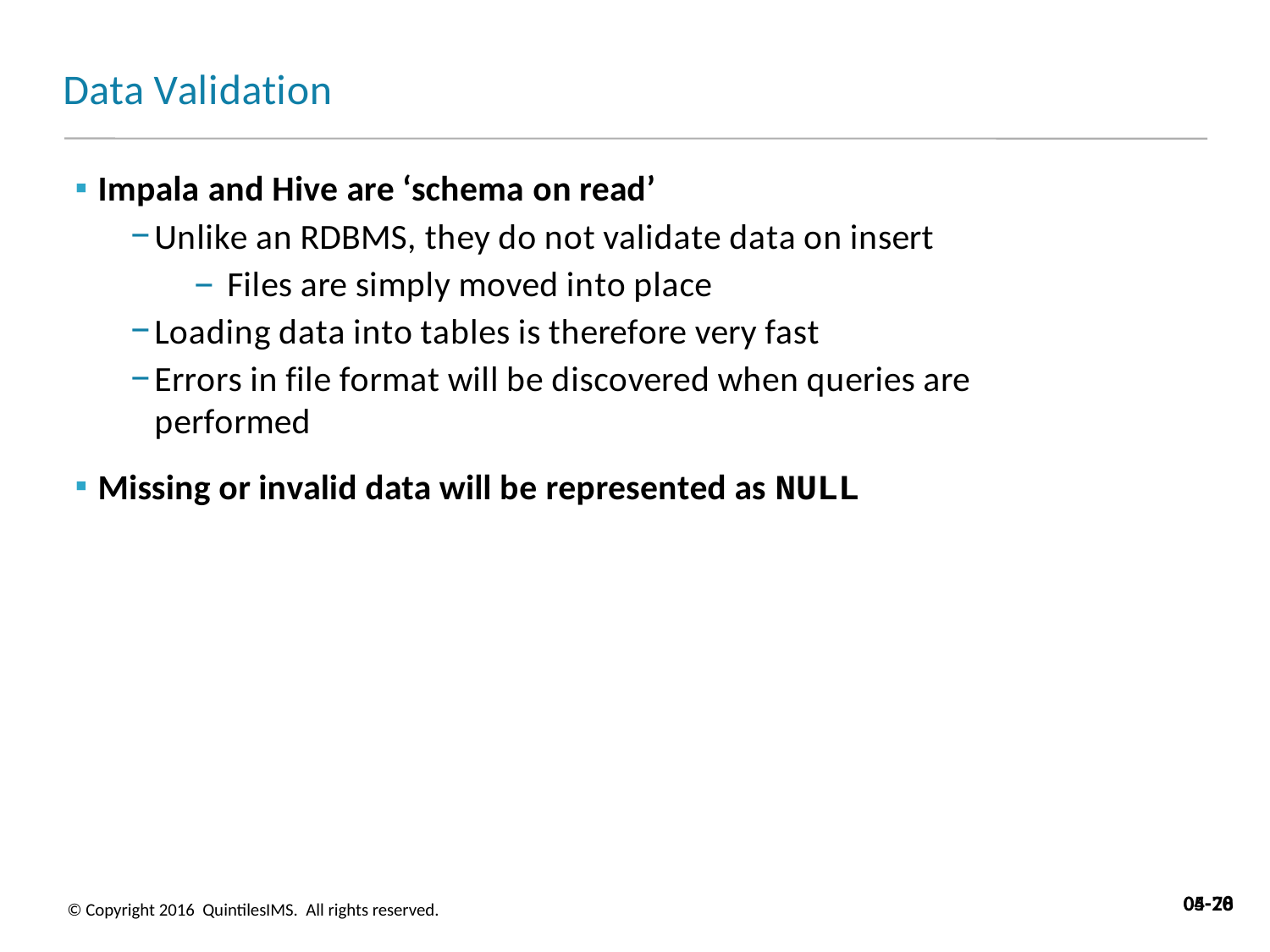

# Data Validation
Impala and Hive are ‘schema on read’
Unlike an RDBMS, they do not validate data on insert
– Files are simply moved into place
Loading data into tables is therefore very fast
Errors in file format will be discovered when queries are performed
Missing or invalid data will be represented as NULL
05-20
04-78
© Copyright 2016  QuintilesIMS.  All rights reserved.